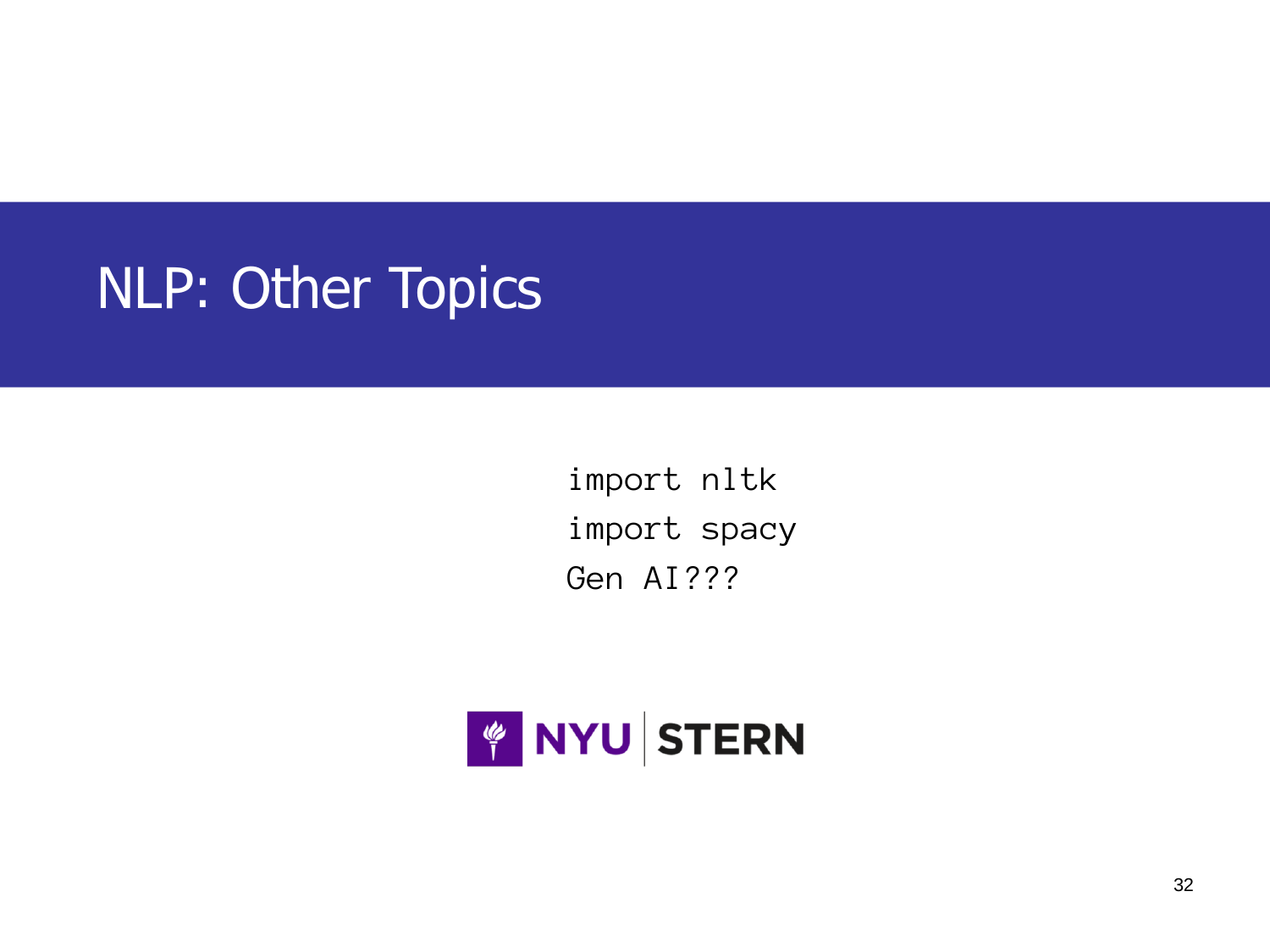

NLP: Other Topics
import nltk
import spacy
Gen AI???
32